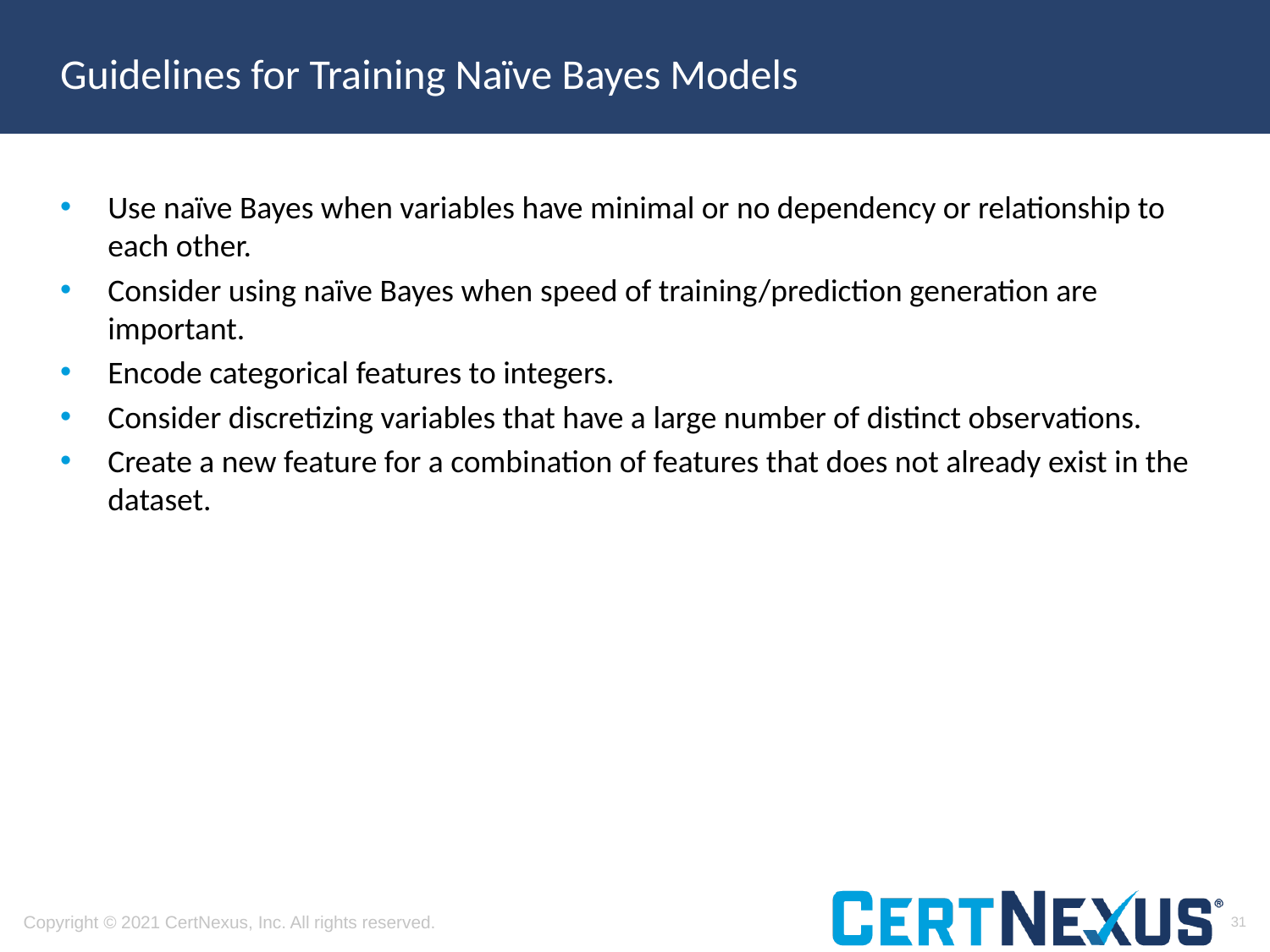

# Guidelines for Training Naïve Bayes Models
Use naïve Bayes when variables have minimal or no dependency or relationship to each other.
Consider using naïve Bayes when speed of training/prediction generation are important.
Encode categorical features to integers.
Consider discretizing variables that have a large number of distinct observations.
Create a new feature for a combination of features that does not already exist in the dataset.
31